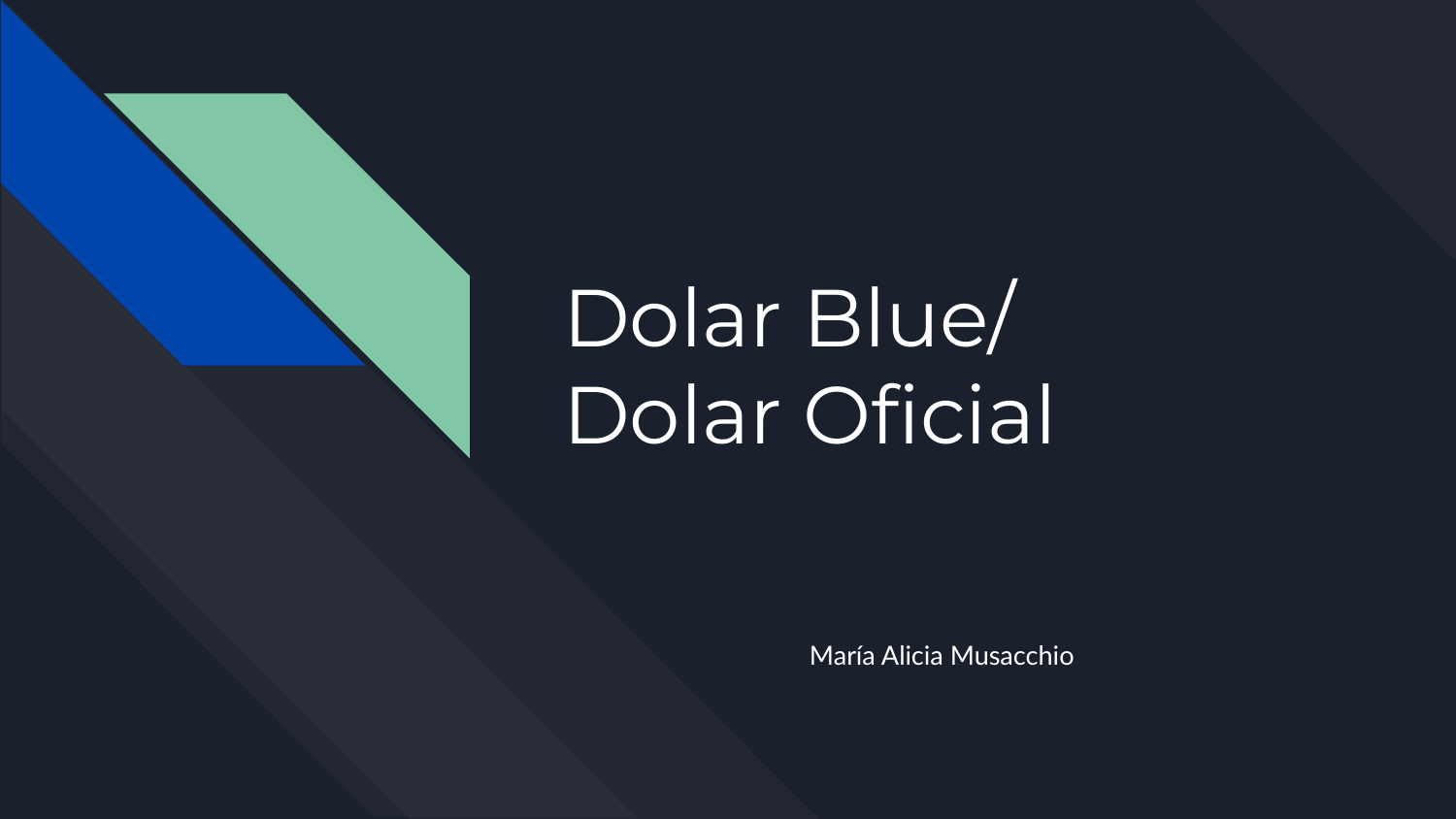

# Dolar Blue/
Dolar Oficial
María Alicia Musacchio